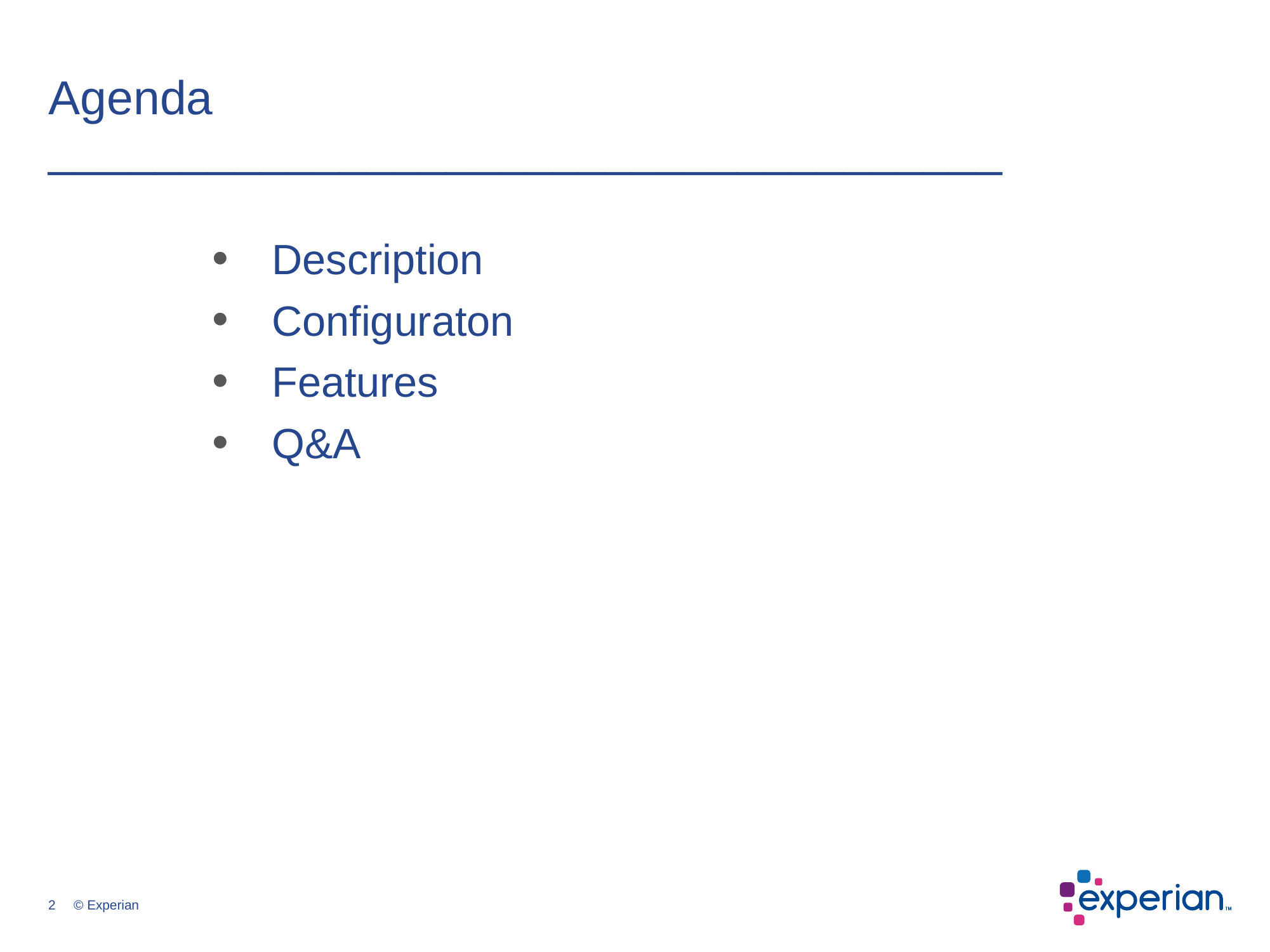

# Agenda ____________________________________
Description
Configuraton
Features
Q&A